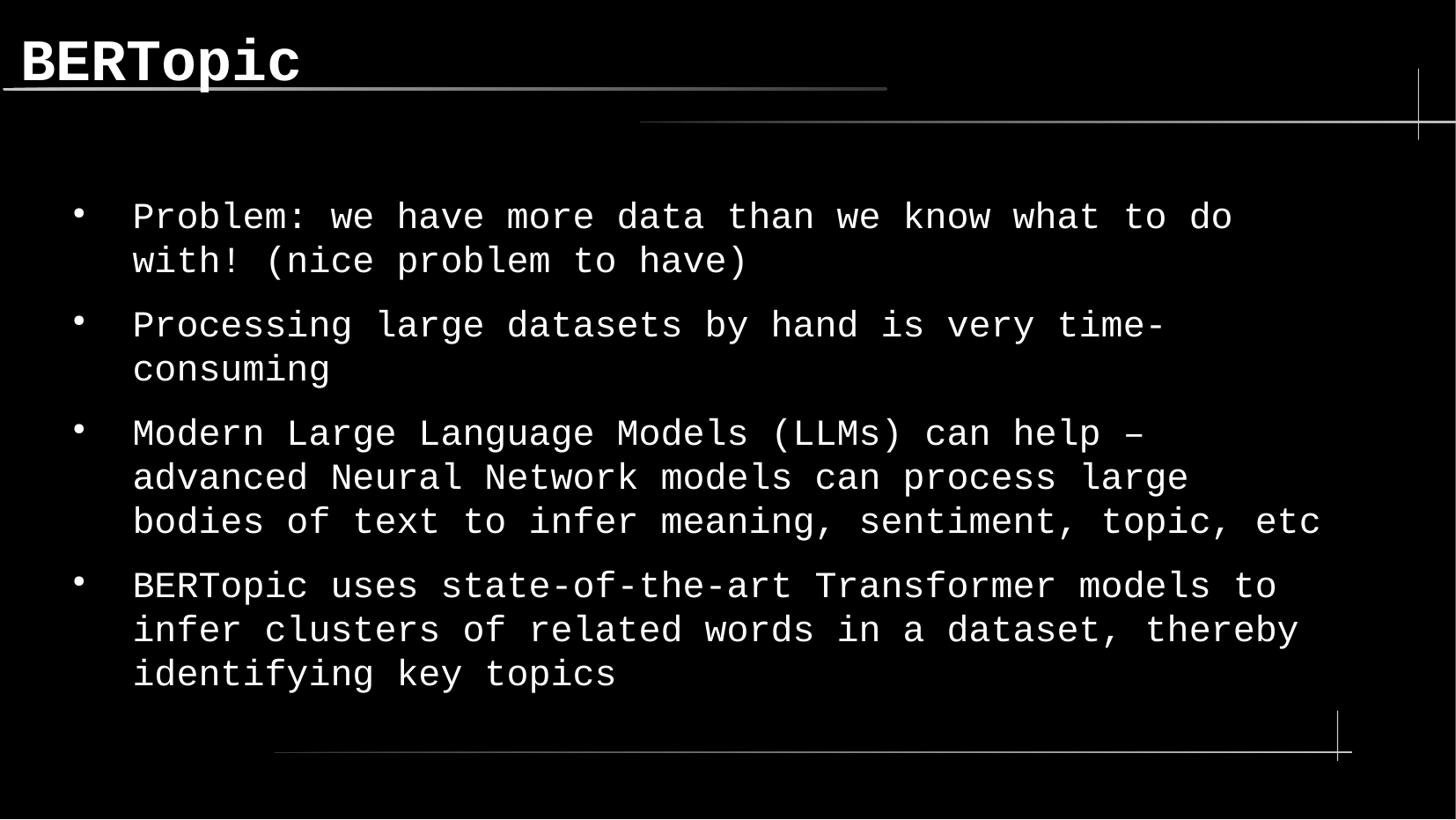

BERTopic
Problem: we have more data than we know what to do with! (nice problem to have)
Processing large datasets by hand is very time-consuming
Modern Large Language Models (LLMs) can help – advanced Neural Network models can process large bodies of text to infer meaning, sentiment, topic, etc
BERTopic uses state-of-the-art Transformer models to infer clusters of related words in a dataset, thereby identifying key topics
9